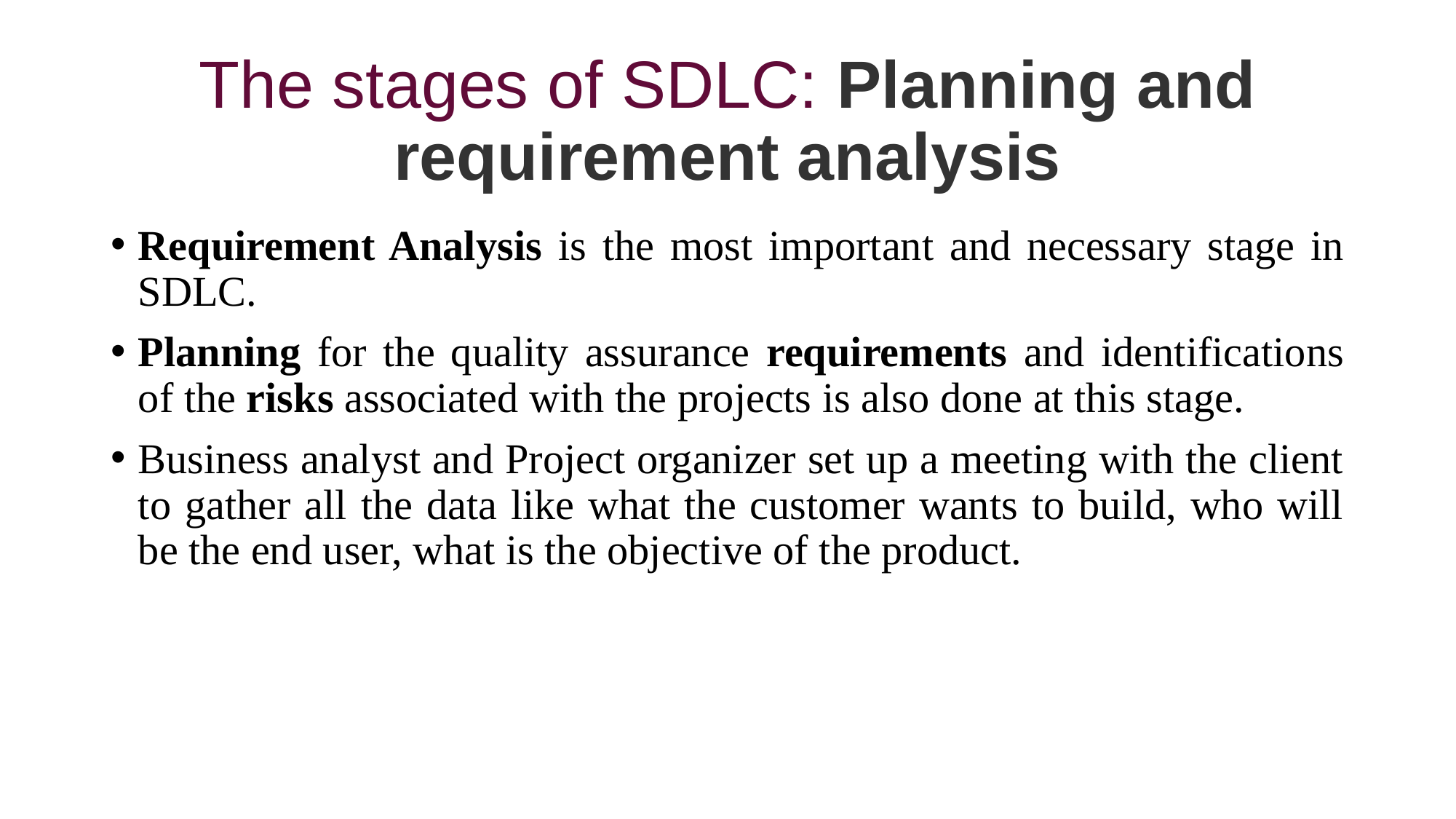

# The stages of SDLC: Planning and requirement analysis
Requirement Analysis is the most important and necessary stage in SDLC.
Planning for the quality assurance requirements and identifications of the risks associated with the projects is also done at this stage.
Business analyst and Project organizer set up a meeting with the client to gather all the data like what the customer wants to build, who will be the end user, what is the objective of the product.